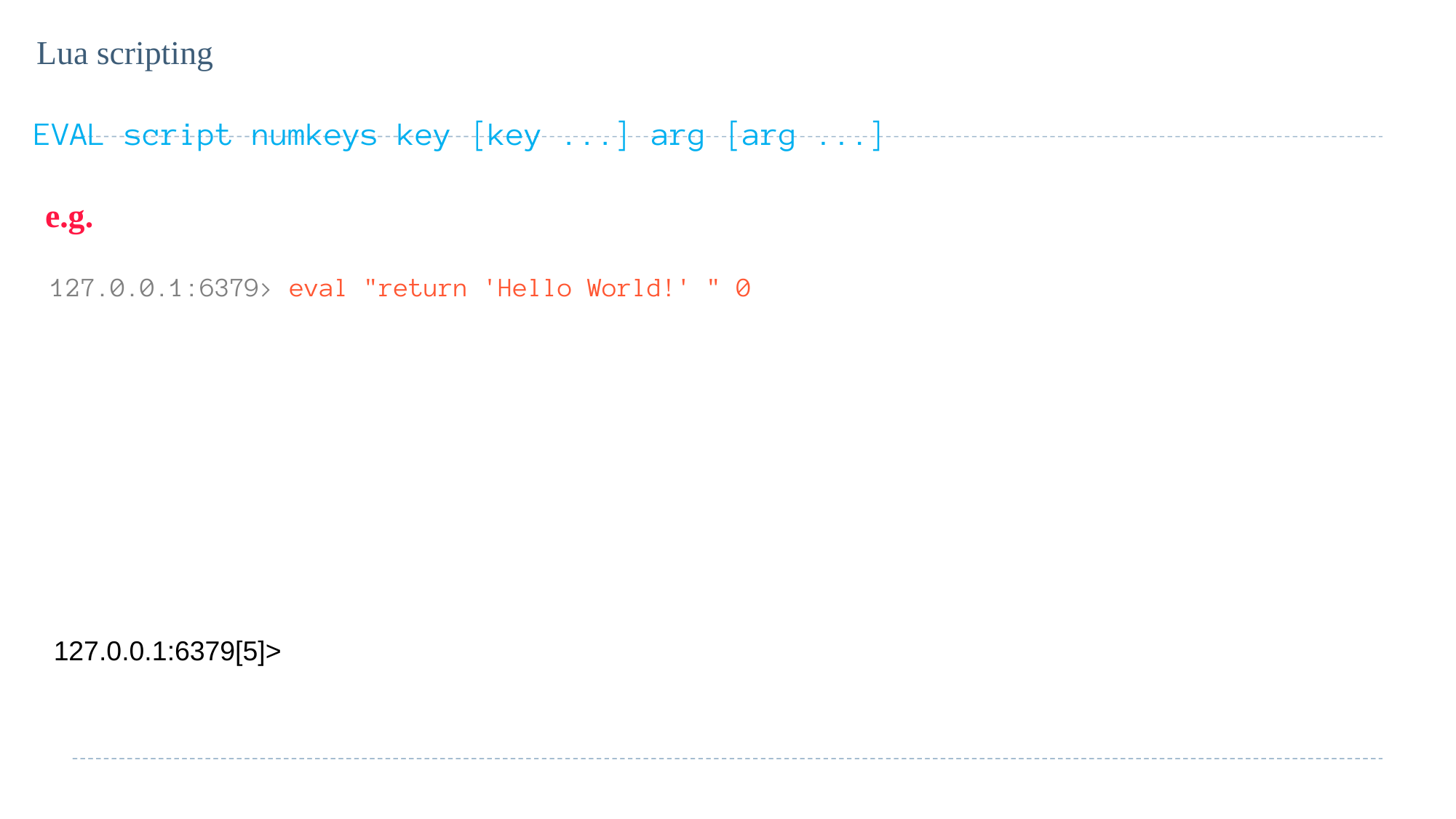

Lua scripting
EVAL script numkeys key [key ...] arg [arg ...]
e.g.
127.0.0.1:6379> eval "return 'Hello World!' " 0
127.0.0.1:6379[5]>